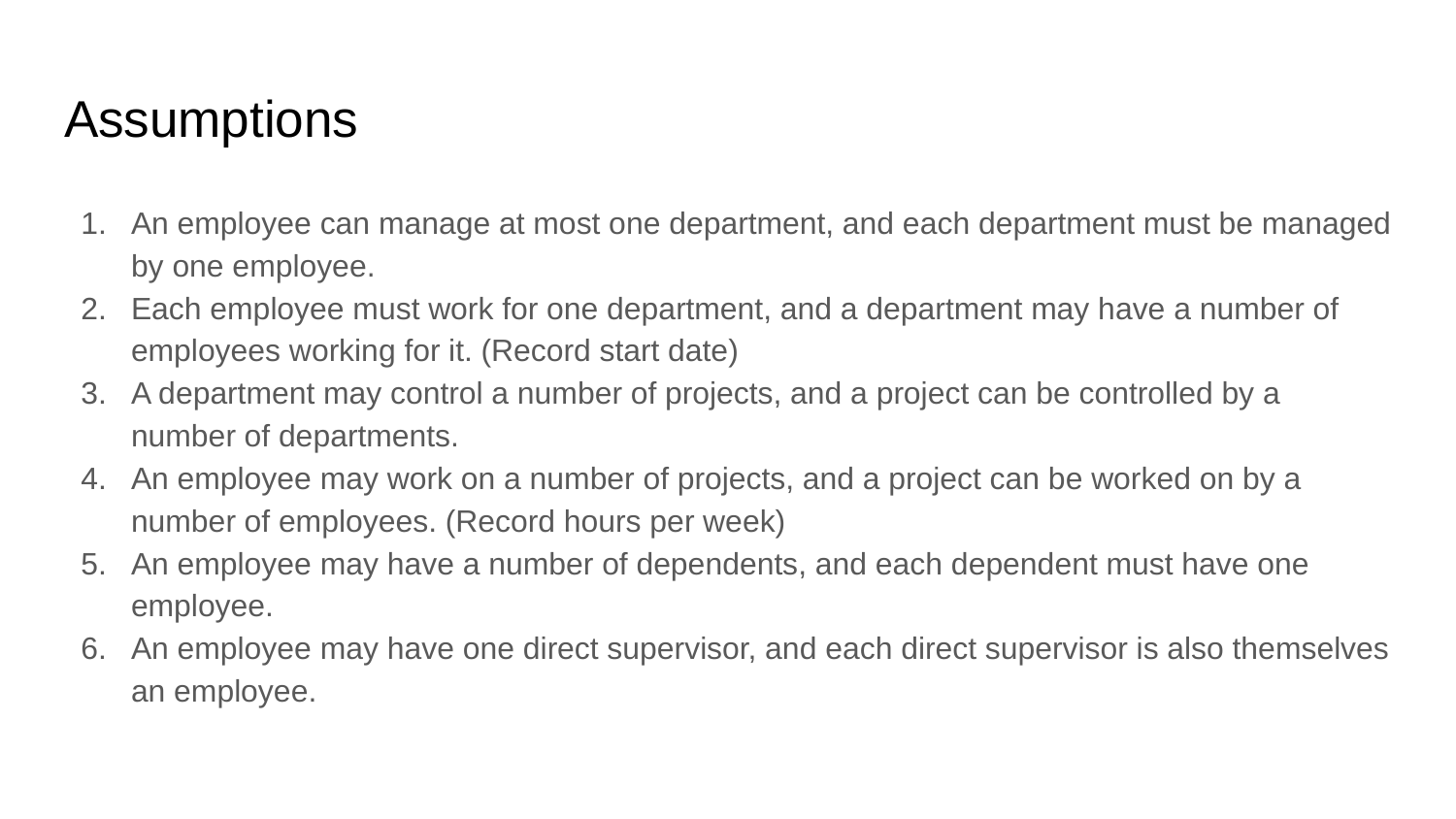

# Assumptions
An employee can manage at most one department, and each department must be managed by one employee.
Each employee must work for one department, and a department may have a number of employees working for it. (Record start date)
A department may control a number of projects, and a project can be controlled by a number of departments.
An employee may work on a number of projects, and a project can be worked on by a number of employees. (Record hours per week)
An employee may have a number of dependents, and each dependent must have one employee.
An employee may have one direct supervisor, and each direct supervisor is also themselves an employee.